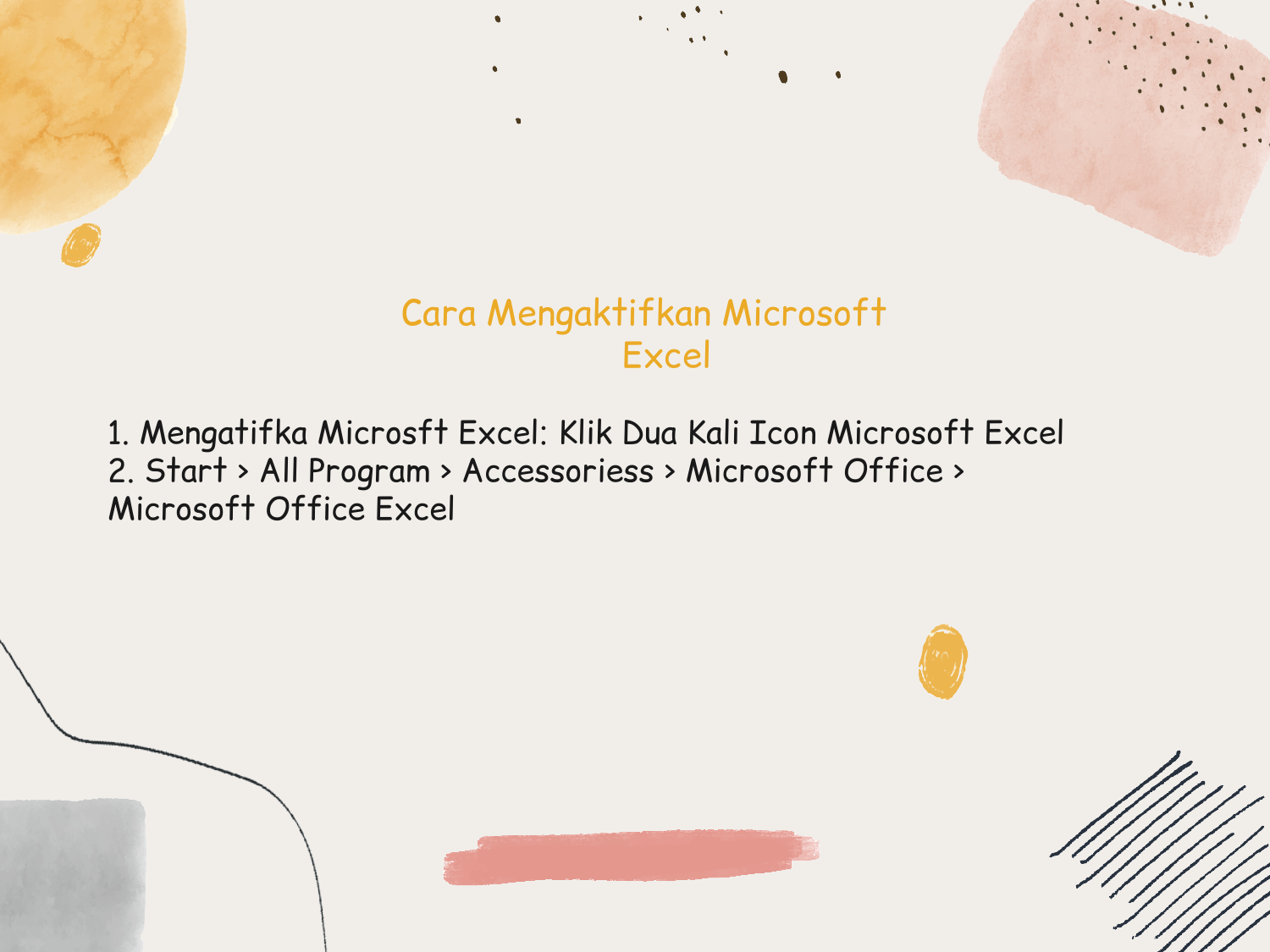

Cara Mengaktifkan Microsoft Excel
1. Mengatifka Microsft Excel: Klik Dua Kali Icon Microsoft Excel
2. Start > All Program > Accessoriess > Microsoft Office > Microsoft Office Excel